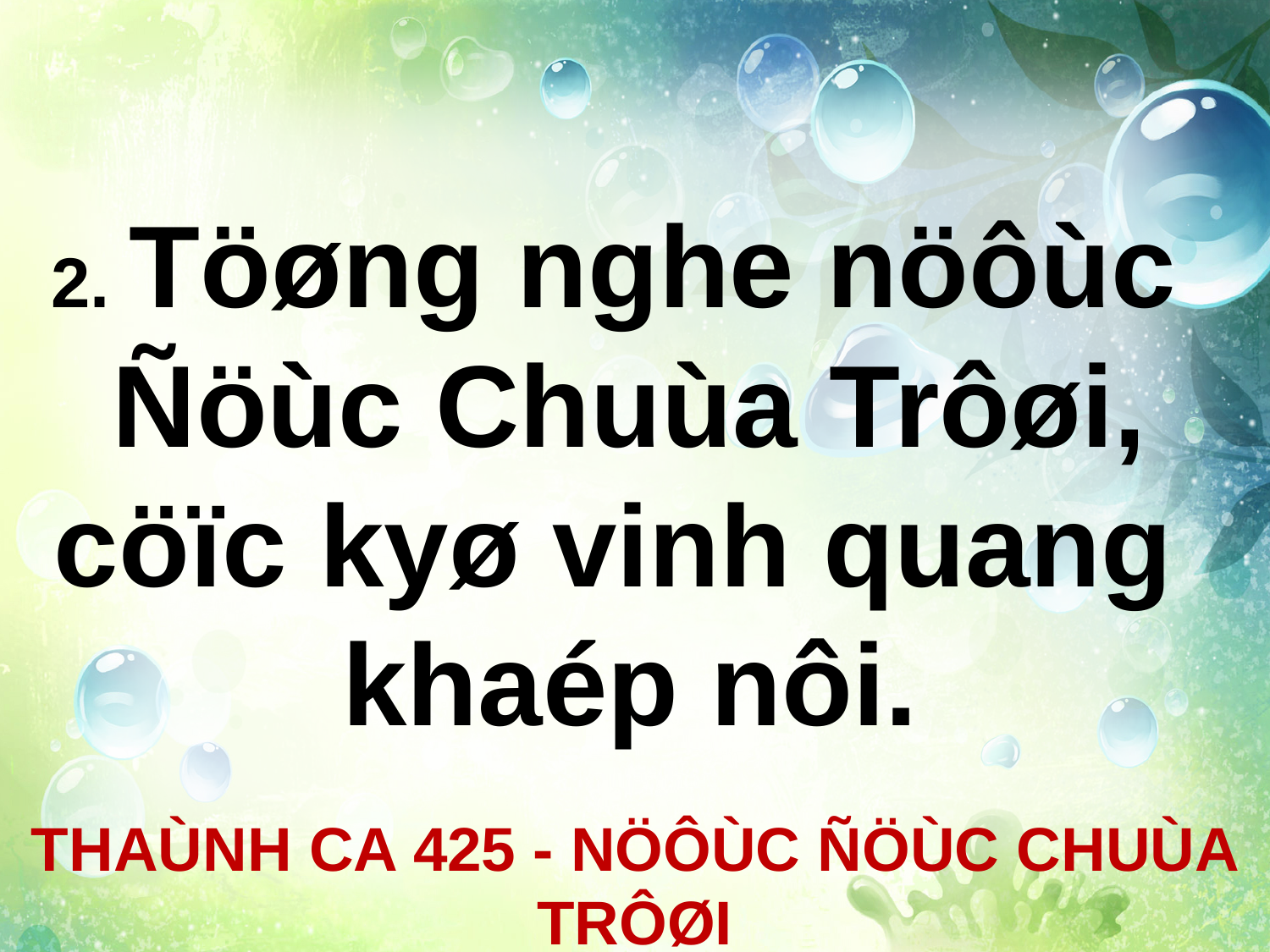

2. Töøng nghe nöôùc
Ñöùc Chuùa Trôøi,
cöïc kyø vinh quang
khaép nôi.
THAÙNH CA 425 - NÖÔÙC ÑÖÙC CHUÙA TRÔØI